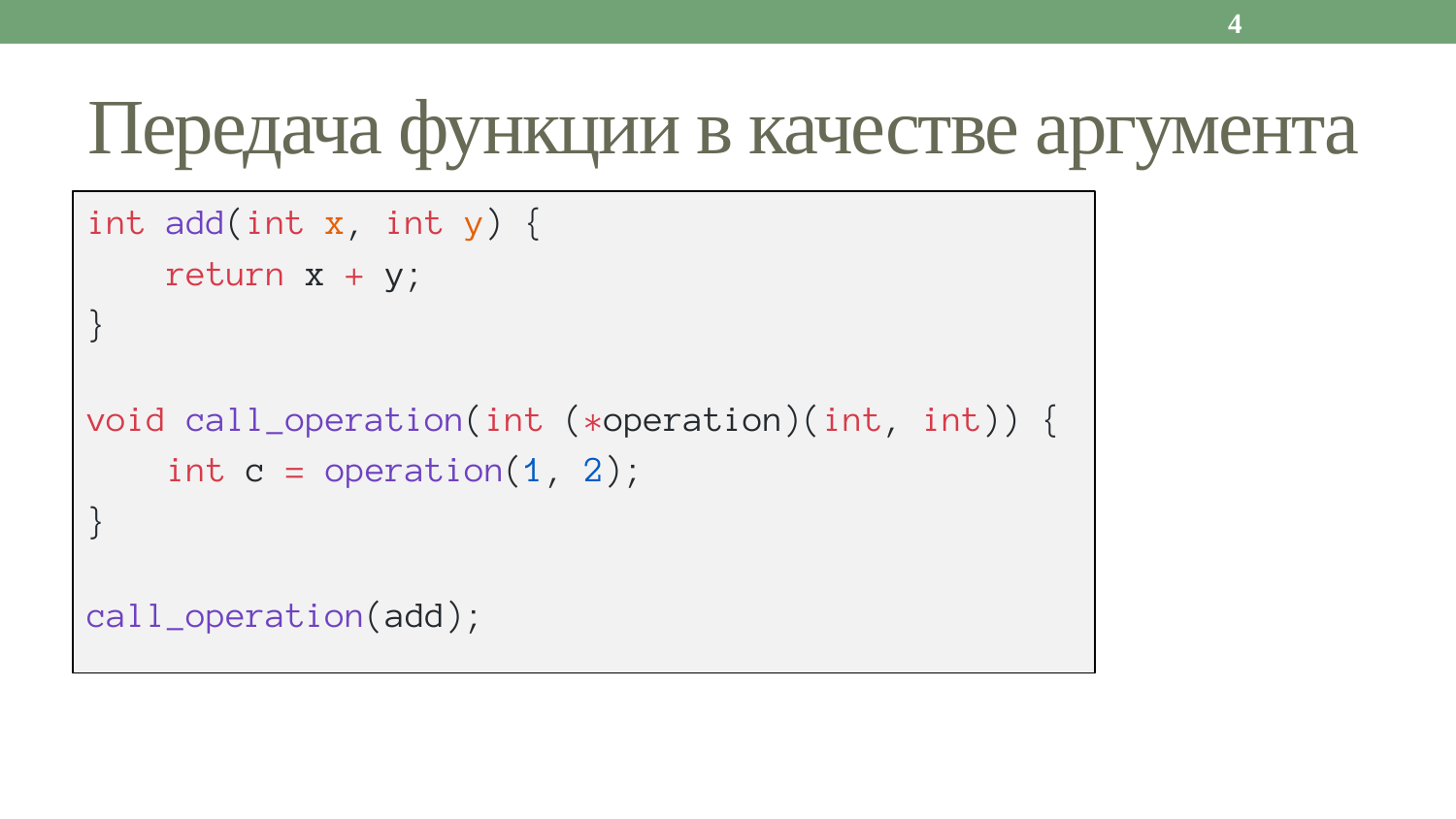

4
# Передача функции в качестве аргумента
int add(int x, int y) {
    return x + y;
}
void call_operation(int (*operation)(int, int)) {
    int c = operation(1, 2);
}
call_operation(add);